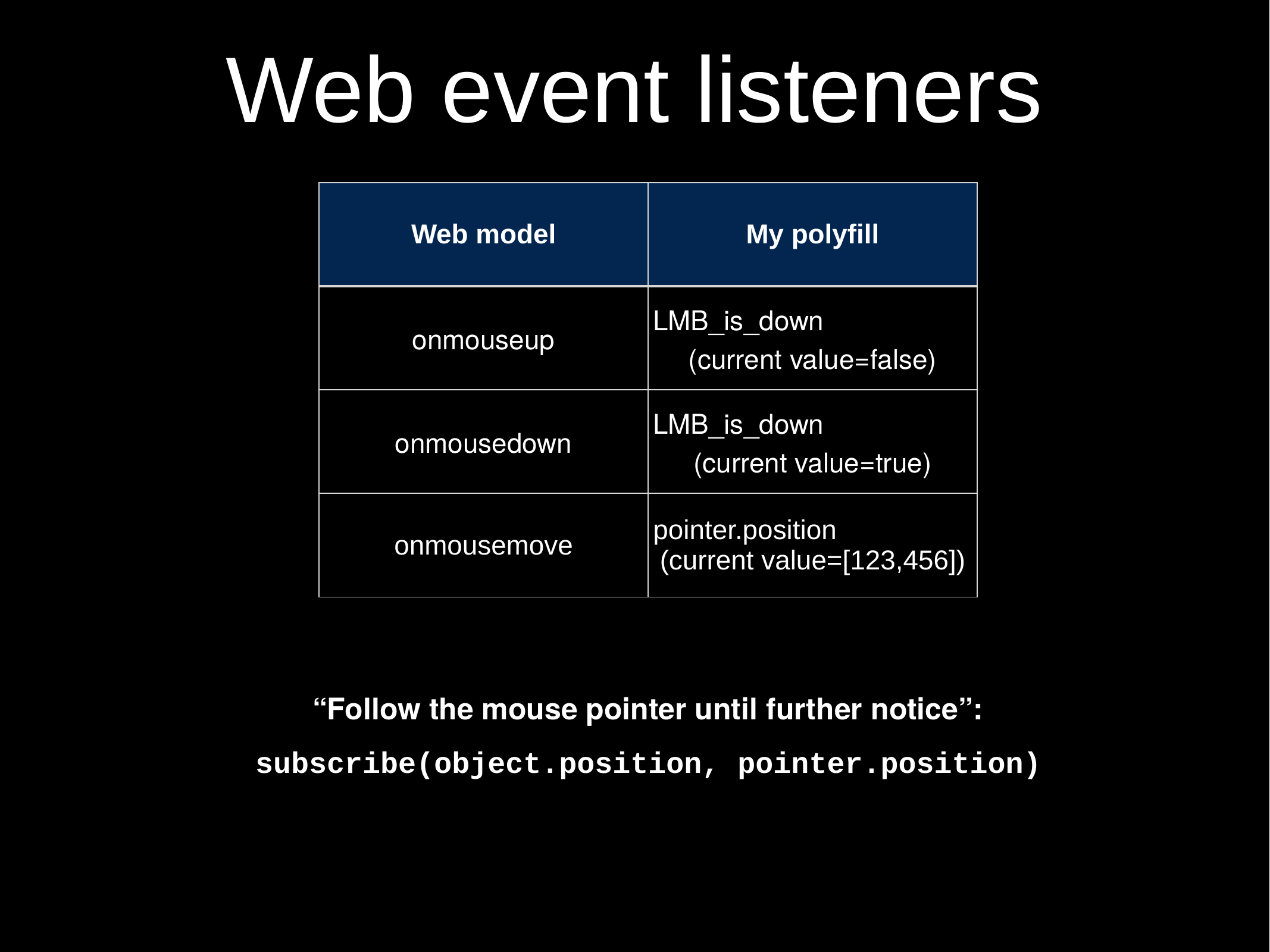

Web event listeners
| Web model | My polyfill |
| --- | --- |
| onmouseup | LMB\_is\_down (current value=false) |
| onmousedown | LMB\_is\_down (current value=true) |
| onmousemove | pointer.position (current value=[123,456]) |
“Follow the mouse pointer until further notice”:
subscribe(object.position, pointer.position)